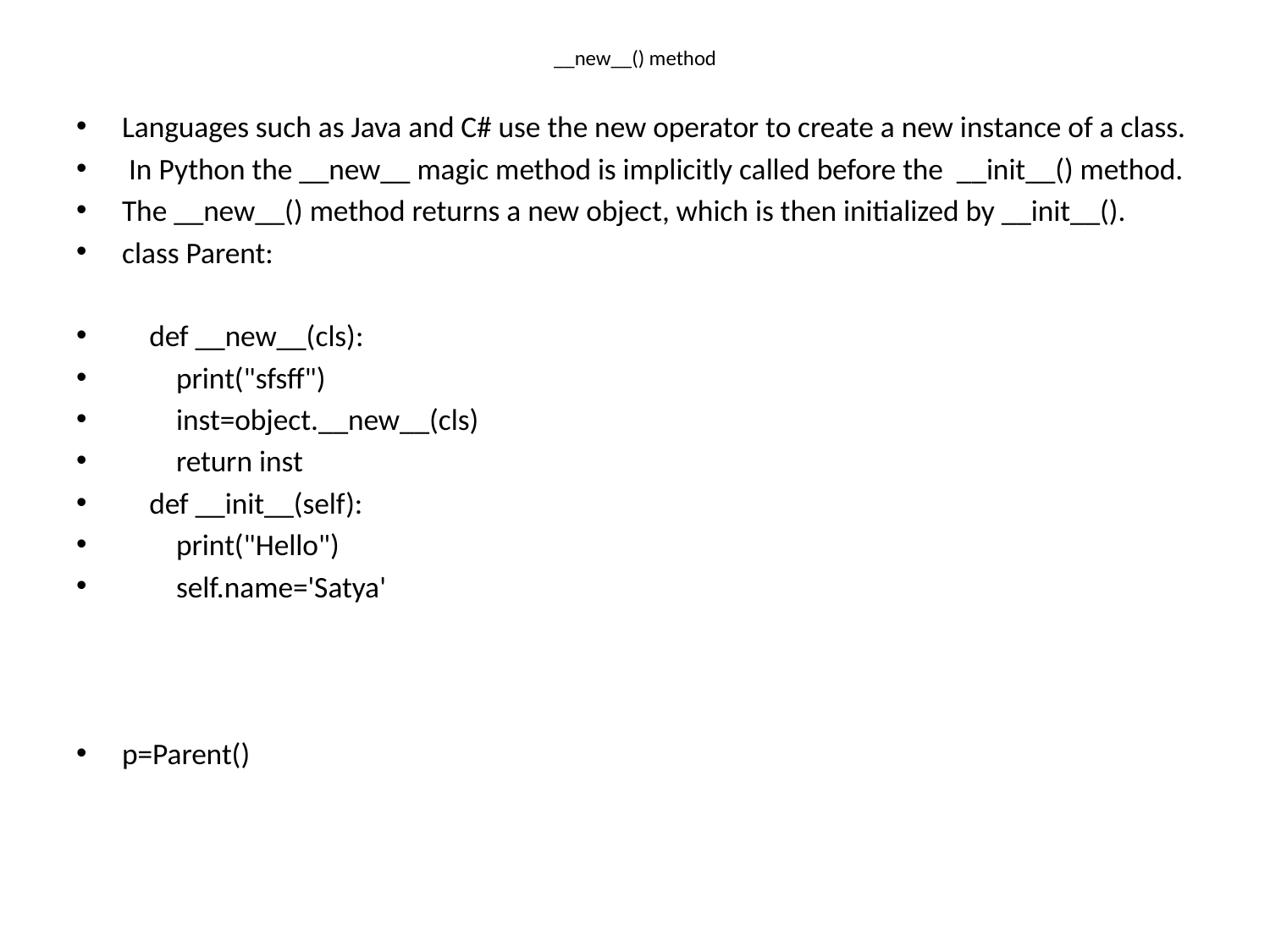

# __new__() method
Languages such as Java and C# use the new operator to create a new instance of a class.
 In Python the __new__ magic method is implicitly called before the  __init__() method.
The __new__() method returns a new object, which is then initialized by __init__().
class Parent:

    def __new__(cls):
        print("sfsff")
        inst=object.__new__(cls)
        return inst
    def __init__(self):
        print("Hello")
        self.name='Satya'

p=Parent()